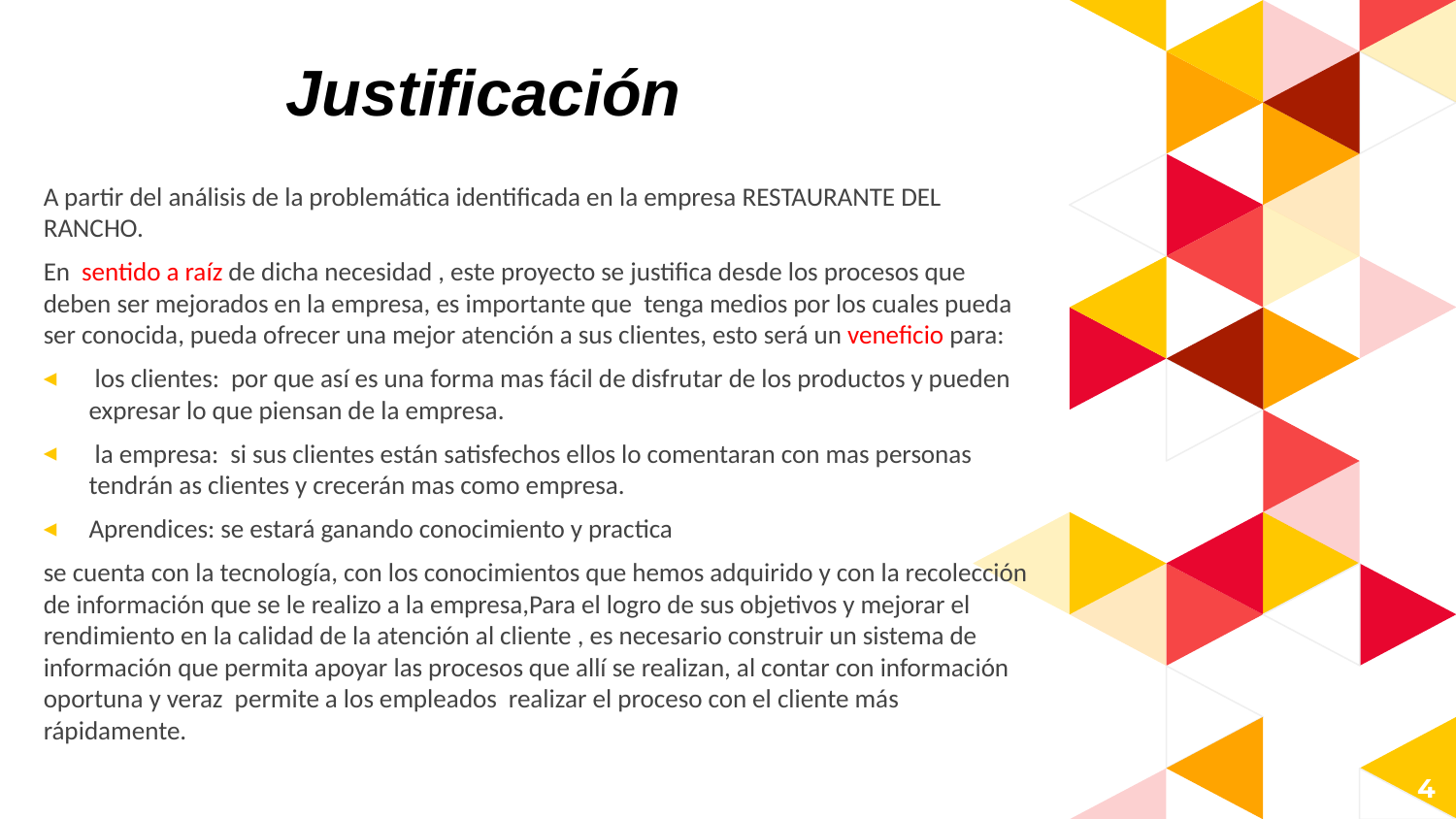

Justificación
A partir del análisis de la problemática identificada en la empresa RESTAURANTE DEL RANCHO.
En  sentido a raíz de dicha necesidad , este proyecto se justifica desde los procesos que deben ser mejorados en la empresa, es importante que  tenga medios por los cuales pueda ser conocida, pueda ofrecer una mejor atención a sus clientes, esto será un veneficio para:
 los clientes:  por que así es una forma mas fácil de disfrutar de los productos y pueden expresar lo que piensan de la empresa.
 la empresa:  si sus clientes están satisfechos ellos lo comentaran con mas personas tendrán as clientes y crecerán mas como empresa.
Aprendices: se estará ganando conocimiento y practica
se cuenta con la tecnología, con los conocimientos que hemos adquirido y con la recolección de información que se le realizo a la empresa,Para el logro de sus objetivos y mejorar el rendimiento en la calidad de la atención al cliente , es necesario construir un sistema de información que permita apoyar las procesos que allí se realizan, al contar con información oportuna y veraz  permite a los empleados  realizar el proceso con el cliente más rápidamente.

4